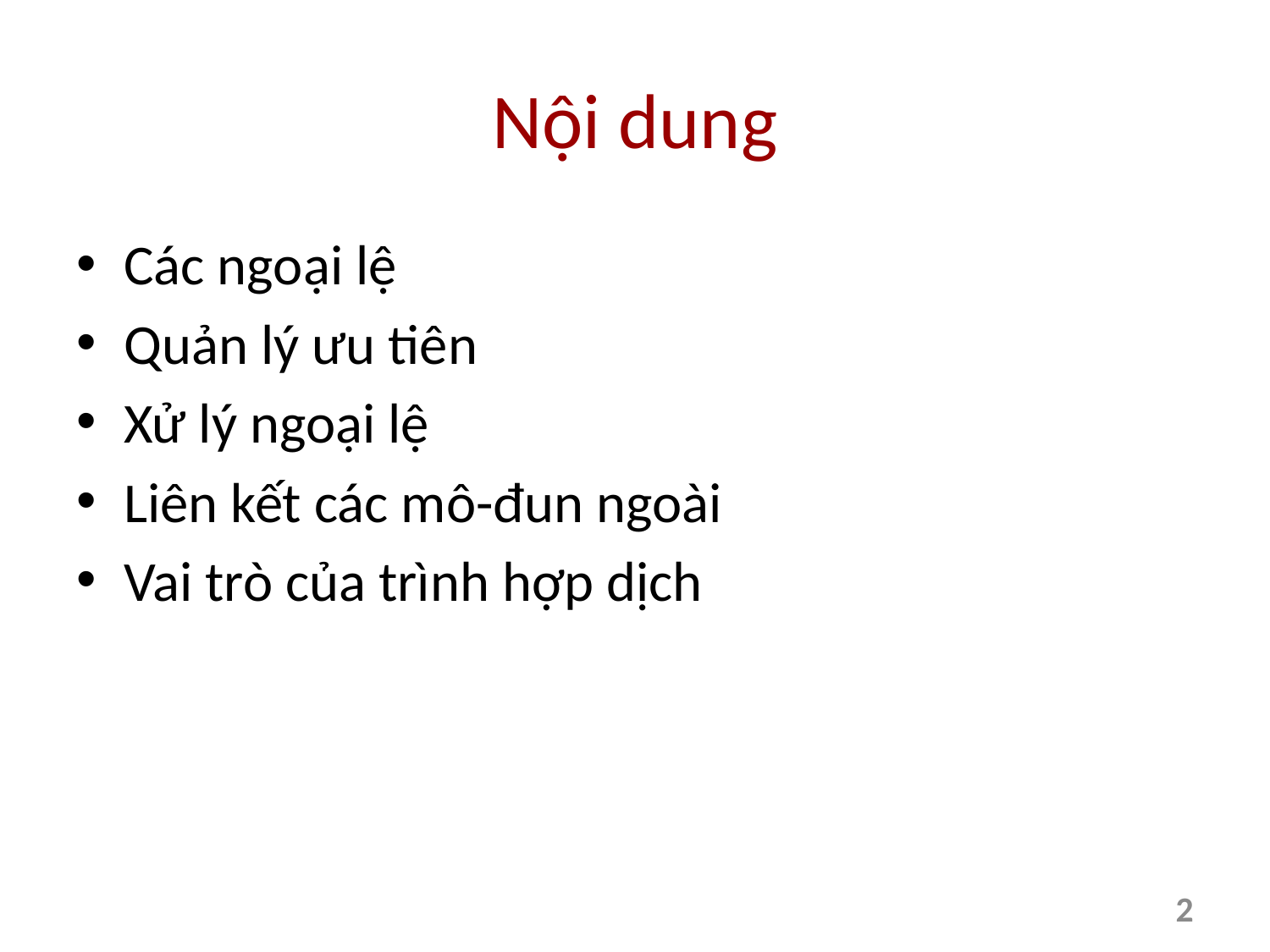

# Nội dung
Các ngoại lệ
Quản lý ưu tiên
Xử lý ngoại lệ
Liên kết các mô-đun ngoài
Vai trò của trình hợp dịch
2